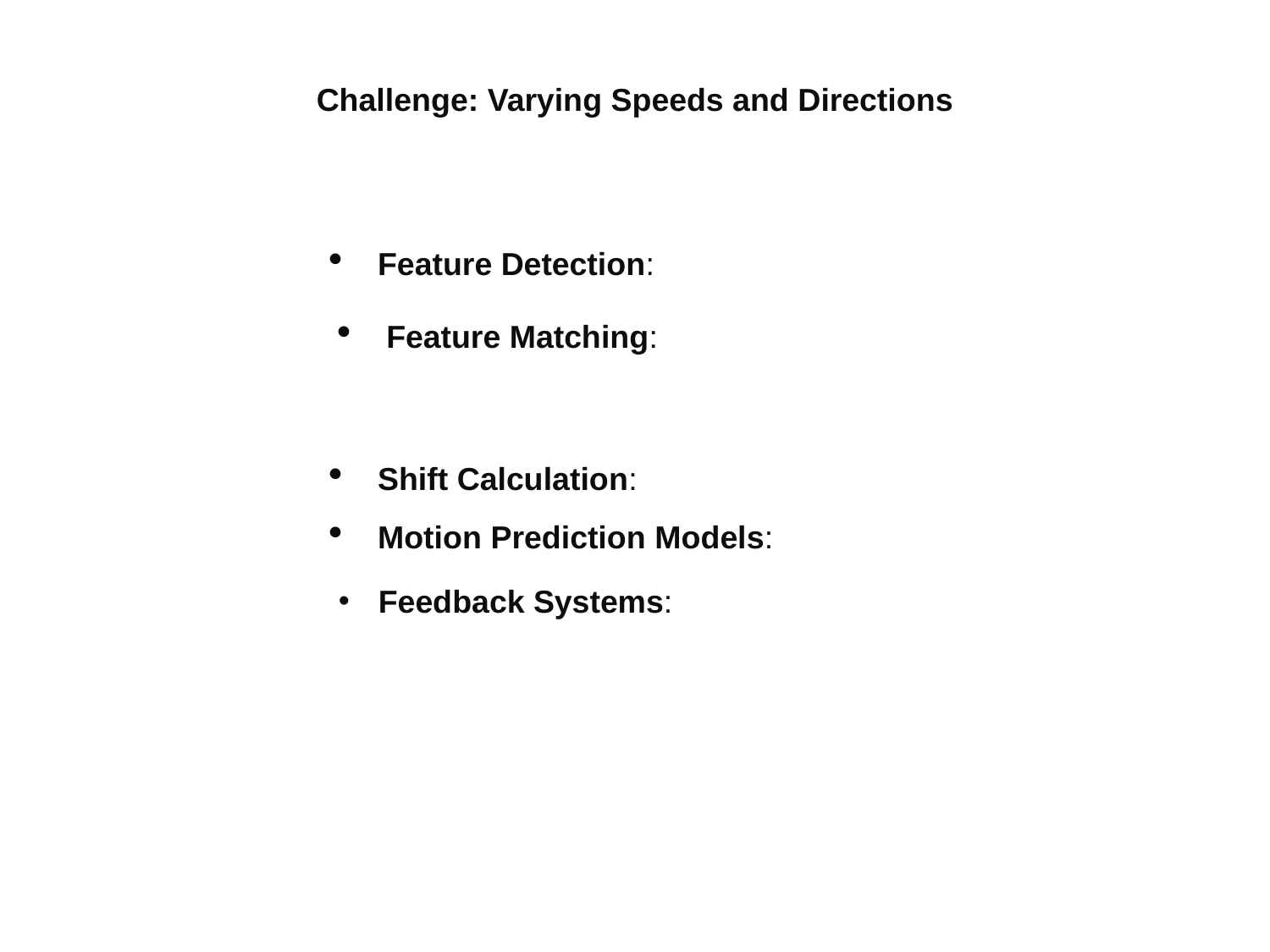

# Challenge: Varying Speeds and Directions
Feature Detection:
Feature Matching:
Shift Calculation:
Motion Prediction Models:
Feedback Systems: